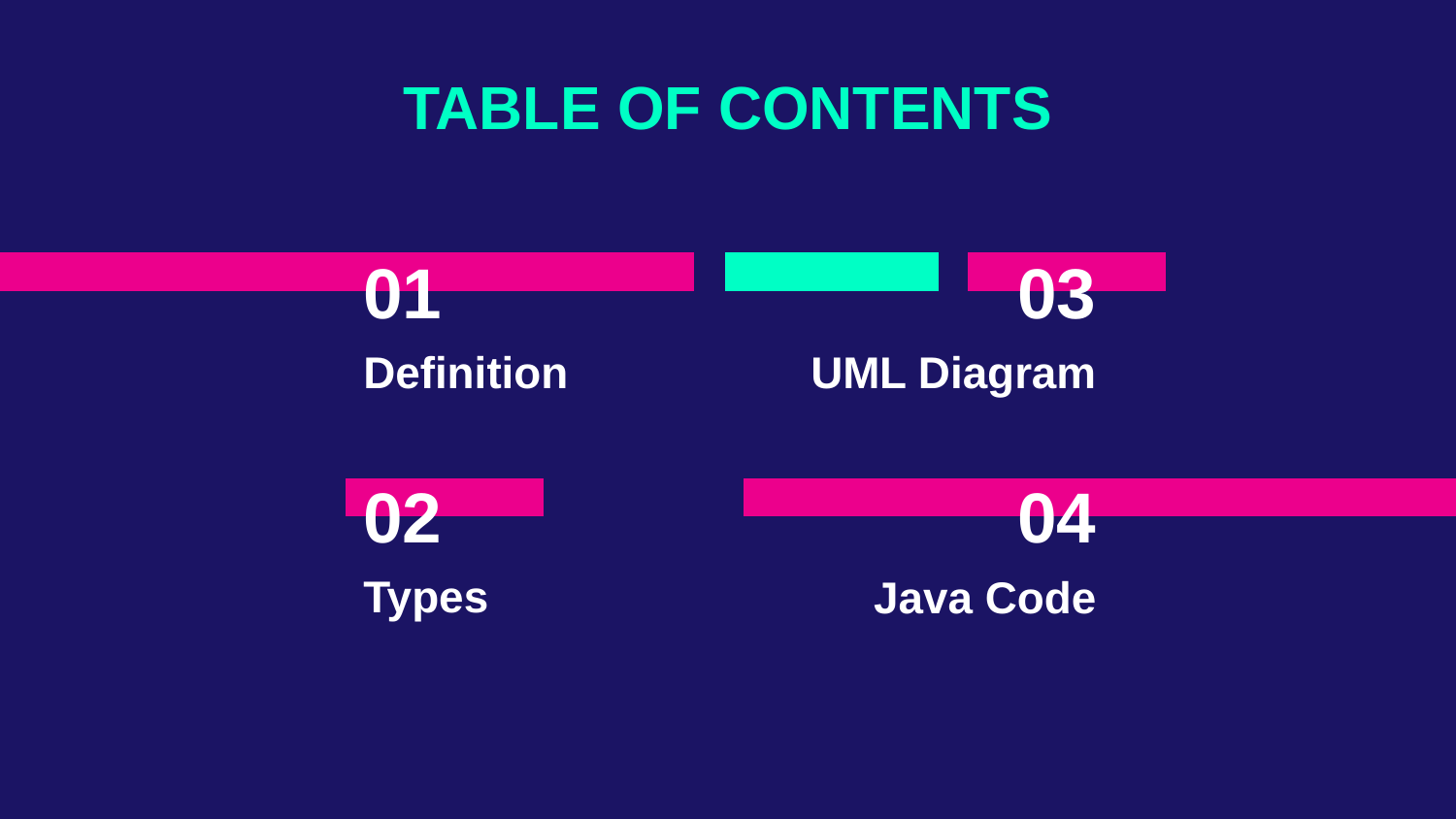

TABLE OF CONTENTS
# 01
03
Definition
UML Diagram
02
04
Types
Java Code